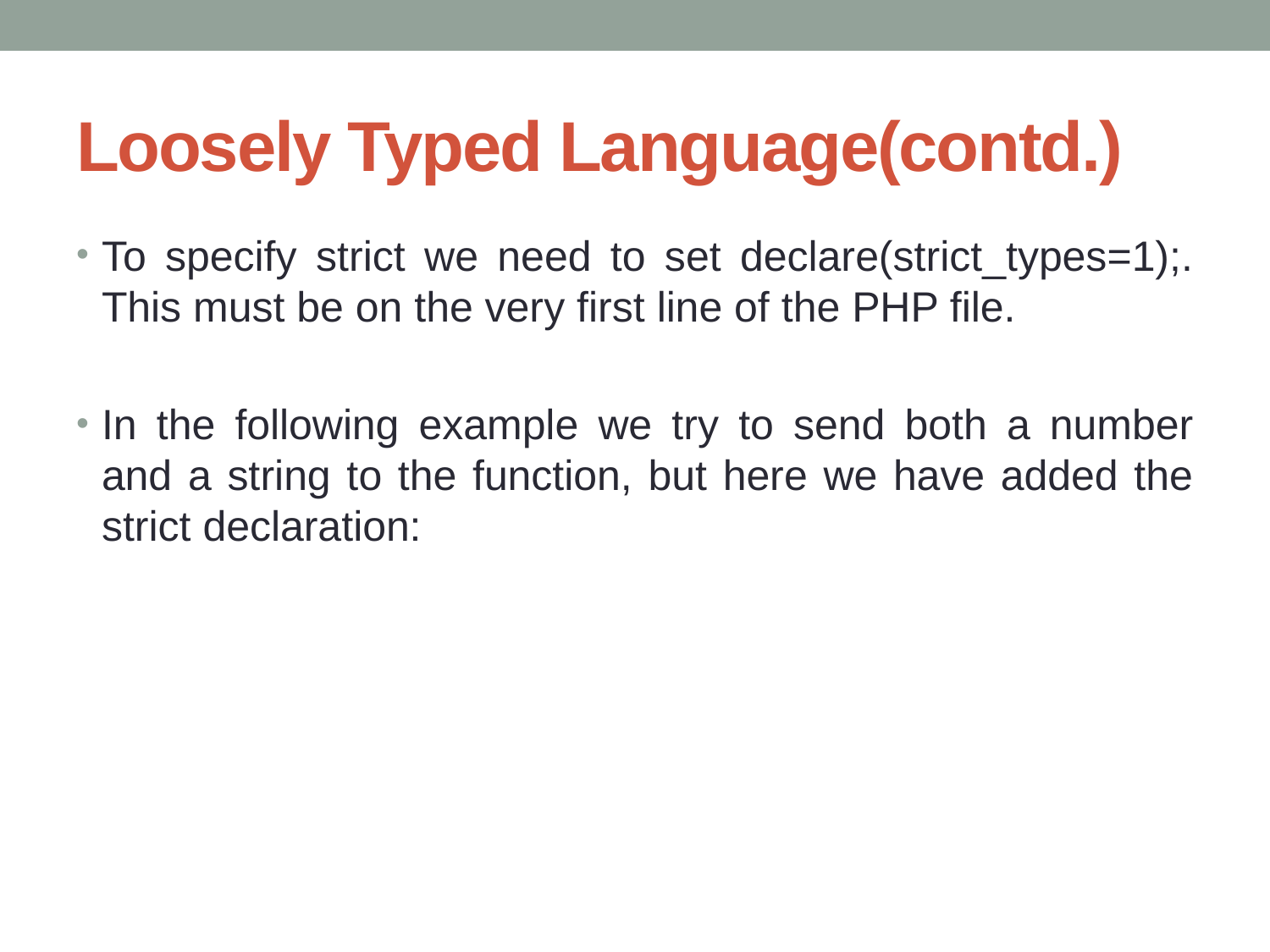

# Loosely Typed Language(contd.)
To specify strict we need to set declare(strict_types=1);. This must be on the very first line of the PHP file.

In the following example we try to send both a number and a string to the function, but here we have added the strict declaration: